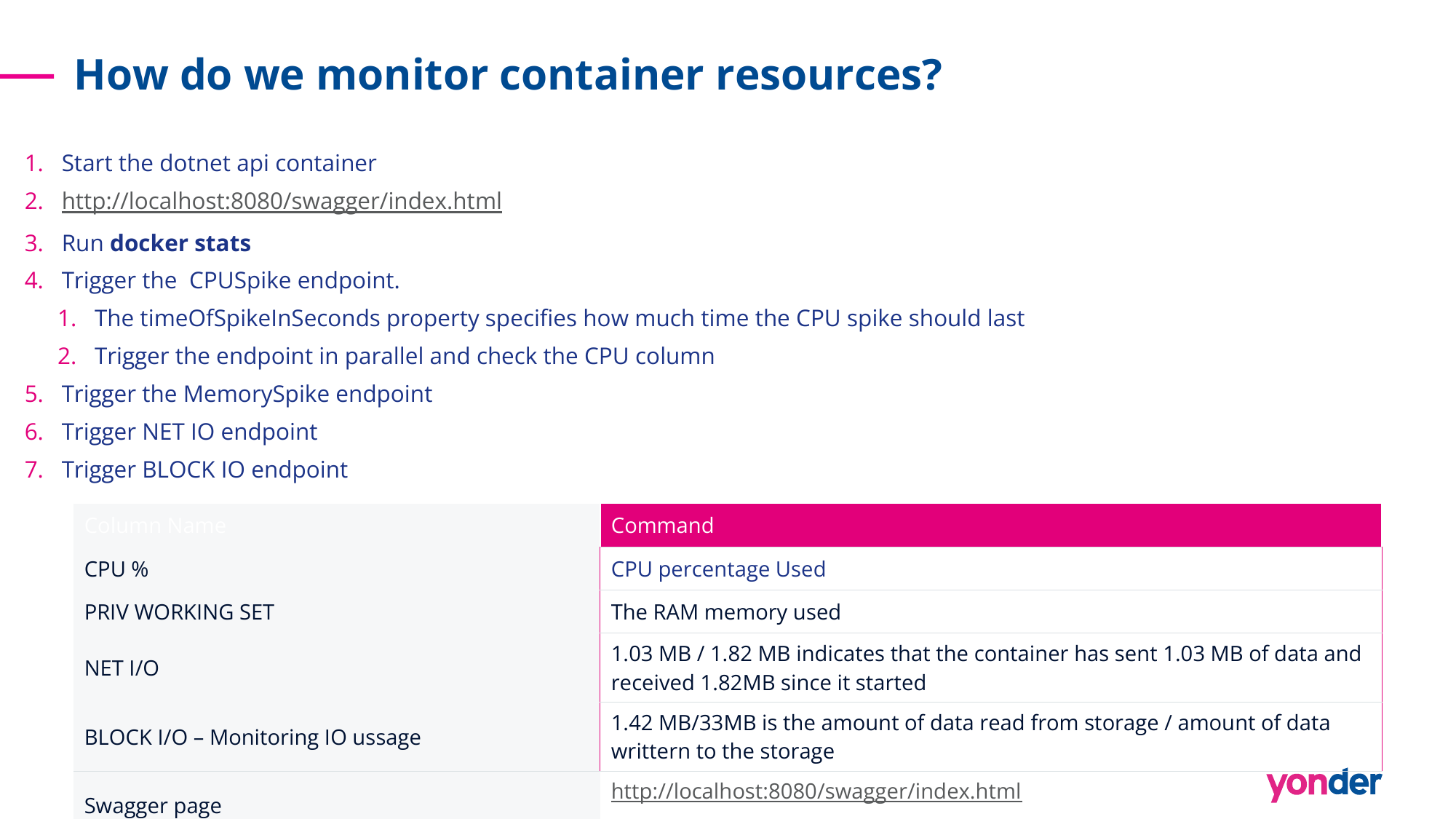

# How do we monitor container resources?
Start the dotnet api container
http://localhost:8080/swagger/index.html
Run docker stats
Trigger the  CPUSpike endpoint.
The timeOfSpikeInSeconds property specifies how much time the CPU spike should last
Trigger the endpoint in parallel and check the CPU column
Trigger the MemorySpike endpoint
Trigger NET IO endpoint
Trigger BLOCK IO endpoint

| Column Name | Command |
| --- | --- |
| CPU % | CPU percentage Used |
| PRIV WORKING SET | The RAM memory used |
| NET I/O | 1.03 MB / 1.82 MB indicates that the container has sent 1.03 MB of data and received 1.82MB since it started |
| BLOCK I/O – Monitoring IO ussage | 1.42 MB/33MB is the amount of data read from storage / amount of data writtern to the storage |
| Swagger page | http://localhost:8080/swagger/index.html |